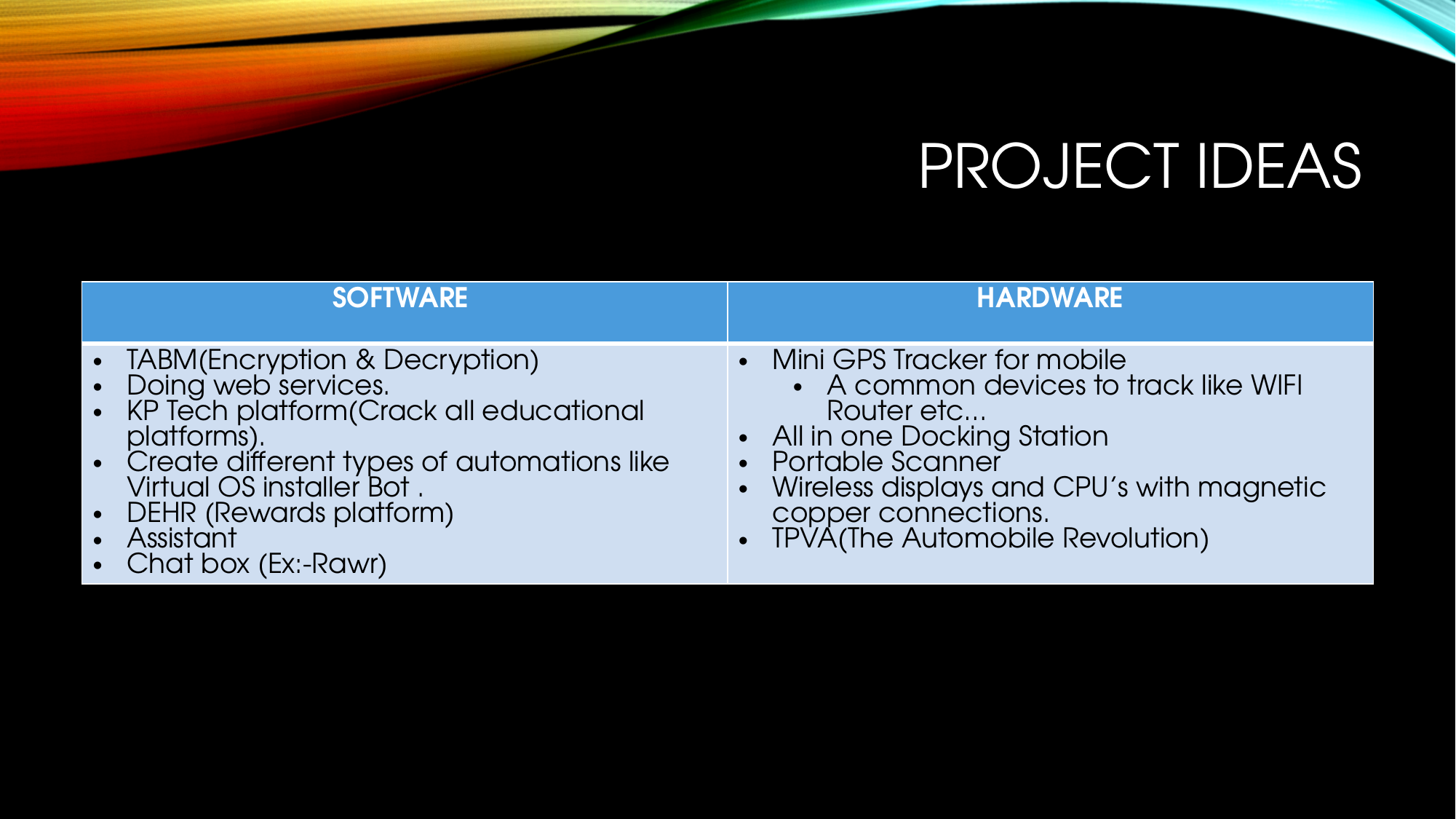

# Project Ideas
| SOFTWARE | HARDWARE |
| --- | --- |
| TABM(Encryption & Decryption) Doing web services. KP Tech platform(Crack all educational platforms). Create different types of automations like Virtual OS installer Bot . DEHR (Rewards platform) Assistant Chat box (Ex:-Rawr) | Mini GPS Tracker for mobile A common devices to track like WIFI Router etc… All in one Docking Station Portable Scanner Wireless displays and CPU’s with magnetic copper connections. TPVA(The Automobile Revolution) |